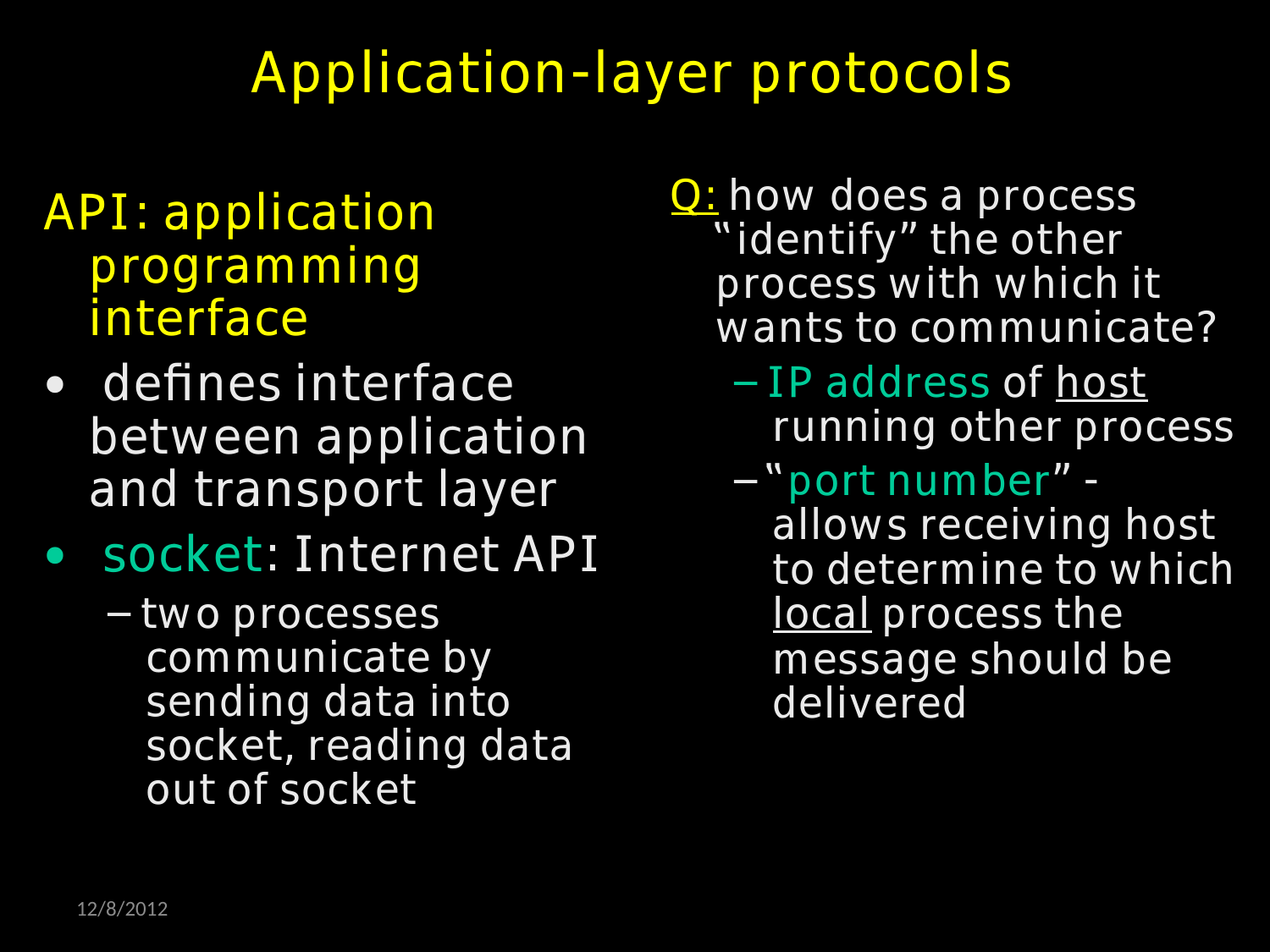

Application-layer protocols
Q: how does a process
	“identify” the other
	process with which it
	wants to communicate?
		– IP address of host
			running other process
		– “port number” -
			allows receiving host
			to determine to which
			local process the
			message should be
			delivered
API: application
	programming
	interface
•   defines interface
	between application
	and transport layer
•   socket: Internet API
		– two processes
			communicate by
			sending data into
			socket, reading data
			out of socket
12/8/2012